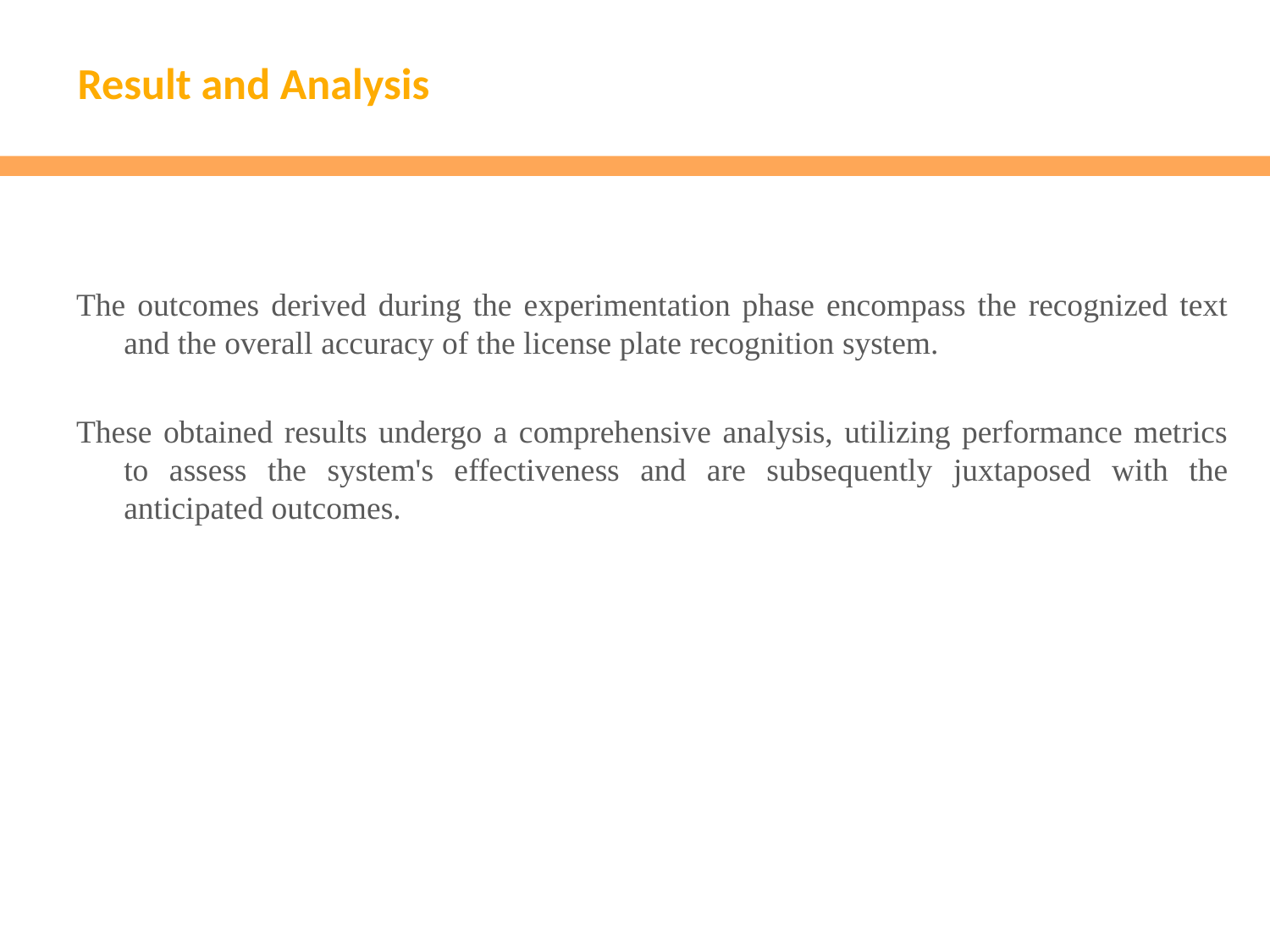

# Result and Analysis

The outcomes derived during the experimentation phase encompass the recognized text and the overall accuracy of the license plate recognition system.

These obtained results undergo a comprehensive analysis, utilizing performance metrics to assess the system's effectiveness and are subsequently juxtaposed with the anticipated outcomes.